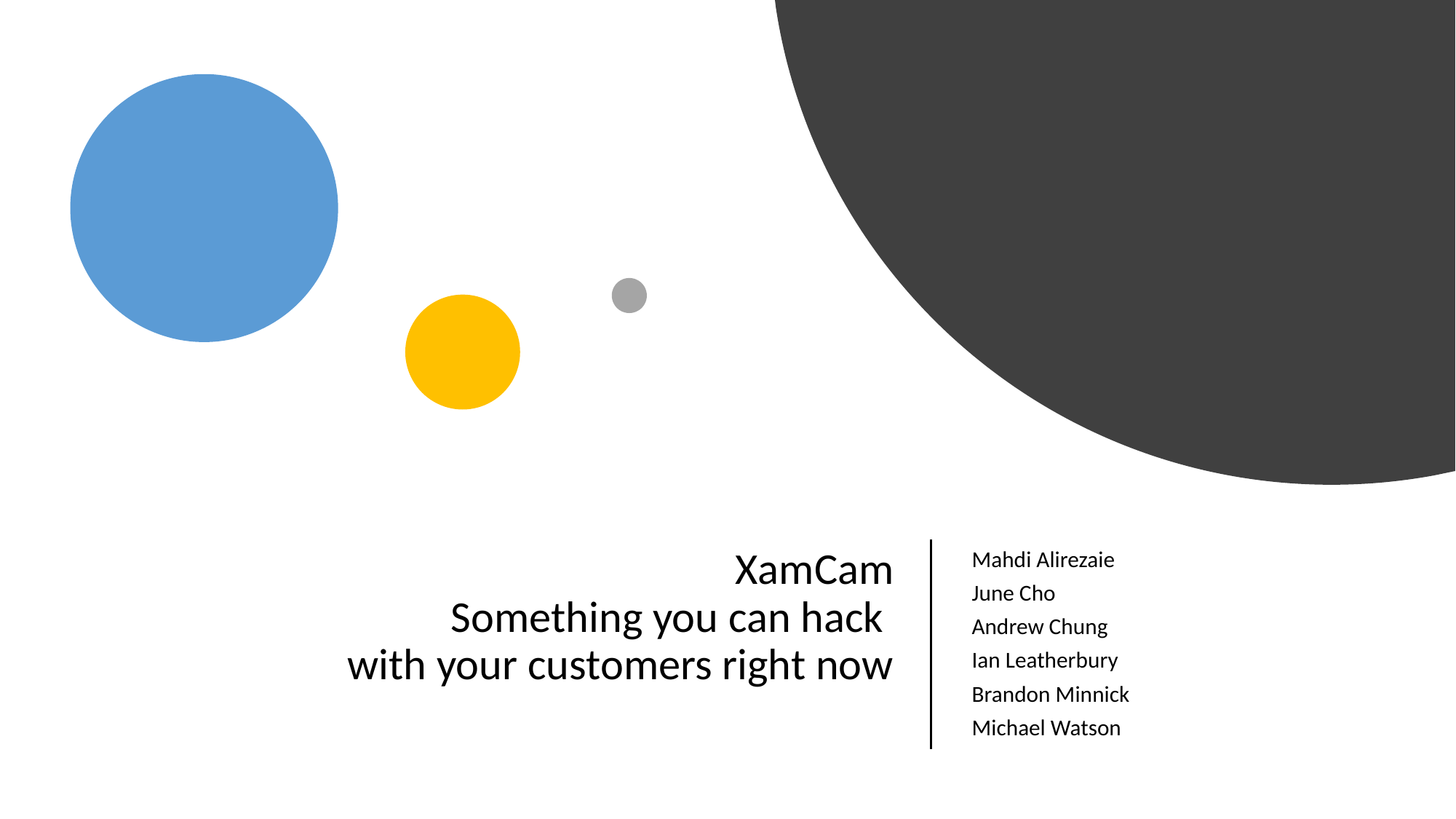

# XamCam Something you can hack with your customers right now
Mahdi Alirezaie
June Cho
Andrew Chung
Ian Leatherbury
Brandon Minnick
Michael Watson